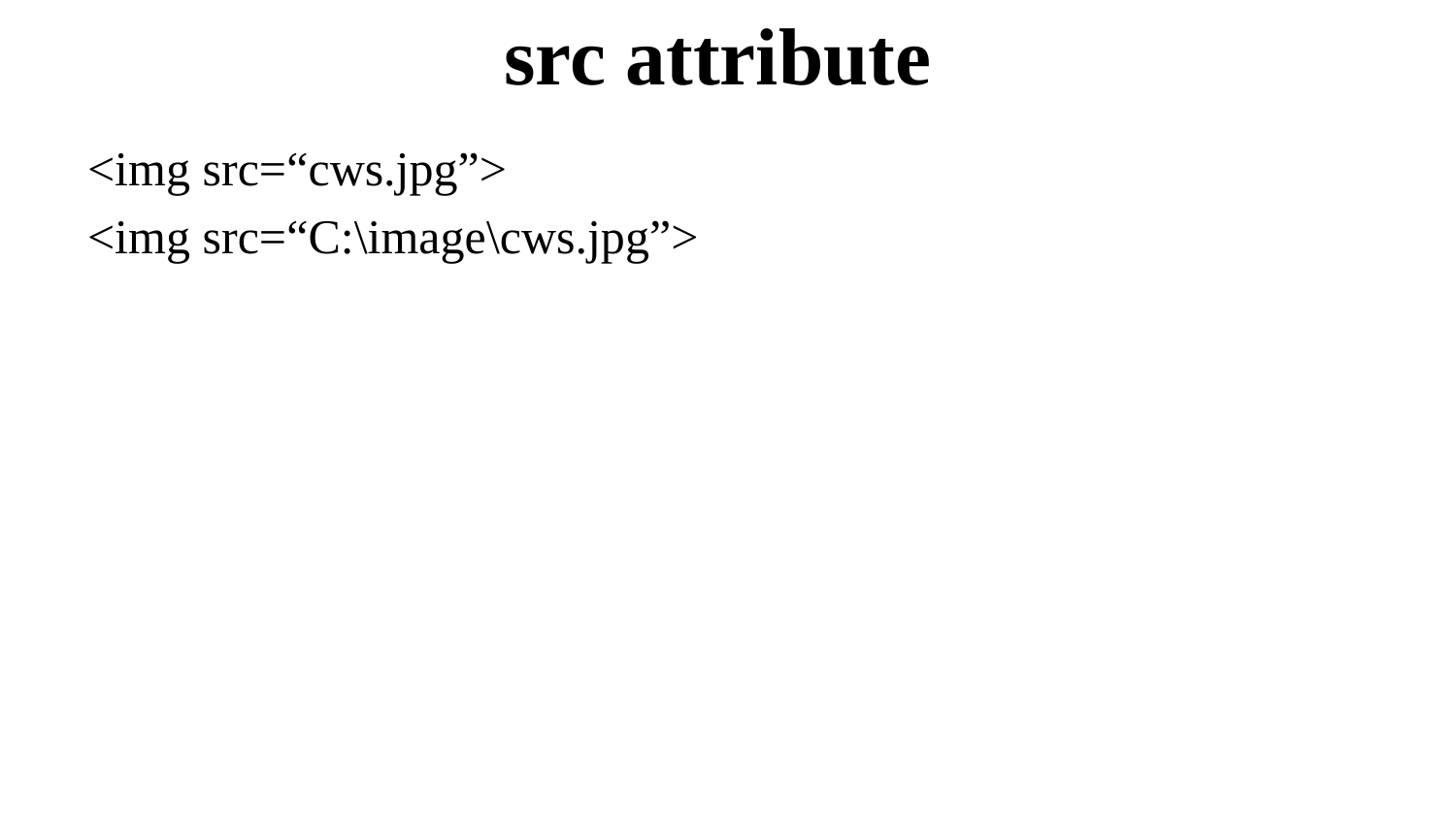

# src attribute
<img src=“cws.jpg”>
<img src=“C:\image\cws.jpg”>